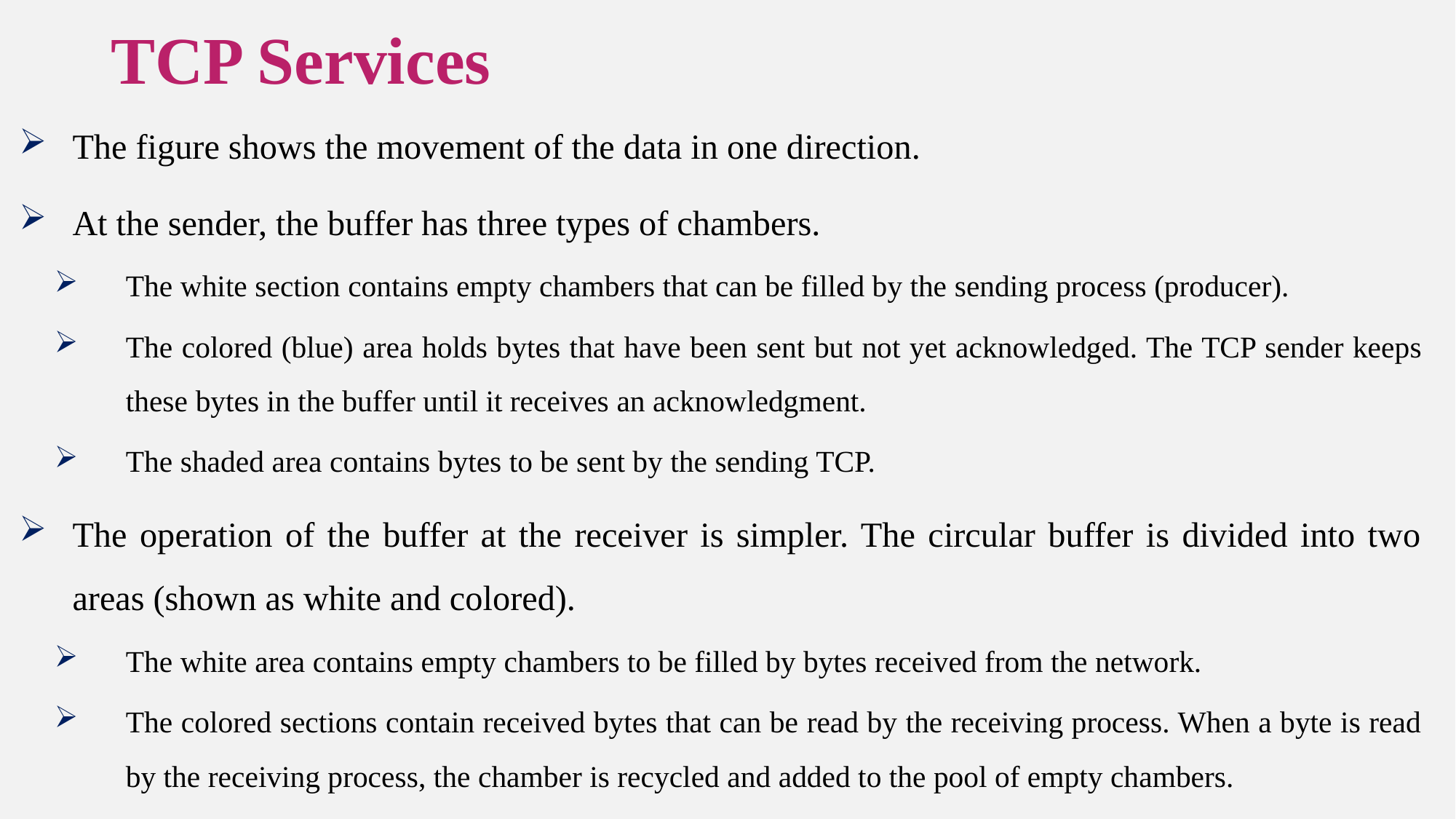

# TCP Services
The figure shows the movement of the data in one direction.
At the sender, the buffer has three types of chambers.
The white section contains empty chambers that can be filled by the sending process (producer).
The colored (blue) area holds bytes that have been sent but not yet acknowledged. The TCP sender keeps these bytes in the buffer until it receives an acknowledgment.
The shaded area contains bytes to be sent by the sending TCP.
The operation of the buffer at the receiver is simpler. The circular buffer is divided into two areas (shown as white and colored).
The white area contains empty chambers to be filled by bytes received from the network.
The colored sections contain received bytes that can be read by the receiving process. When a byte is read by the receiving process, the chamber is recycled and added to the pool of empty chambers.